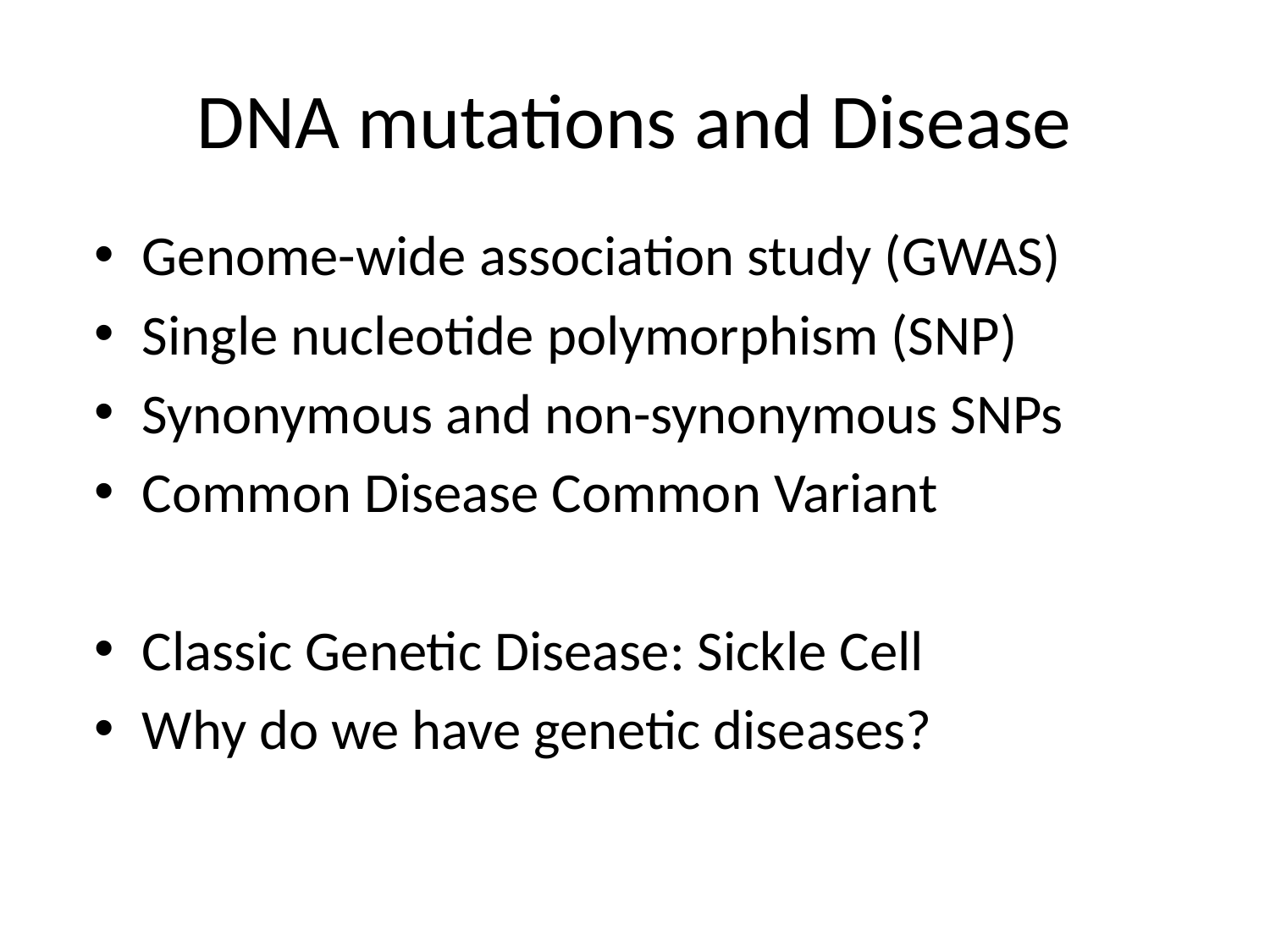

# DNA mutations and Disease
Genome-wide association study (GWAS)
Single nucleotide polymorphism (SNP)
Synonymous and non-synonymous SNPs
Common Disease Common Variant

Classic Genetic Disease: Sickle Cell
Why do we have genetic diseases?